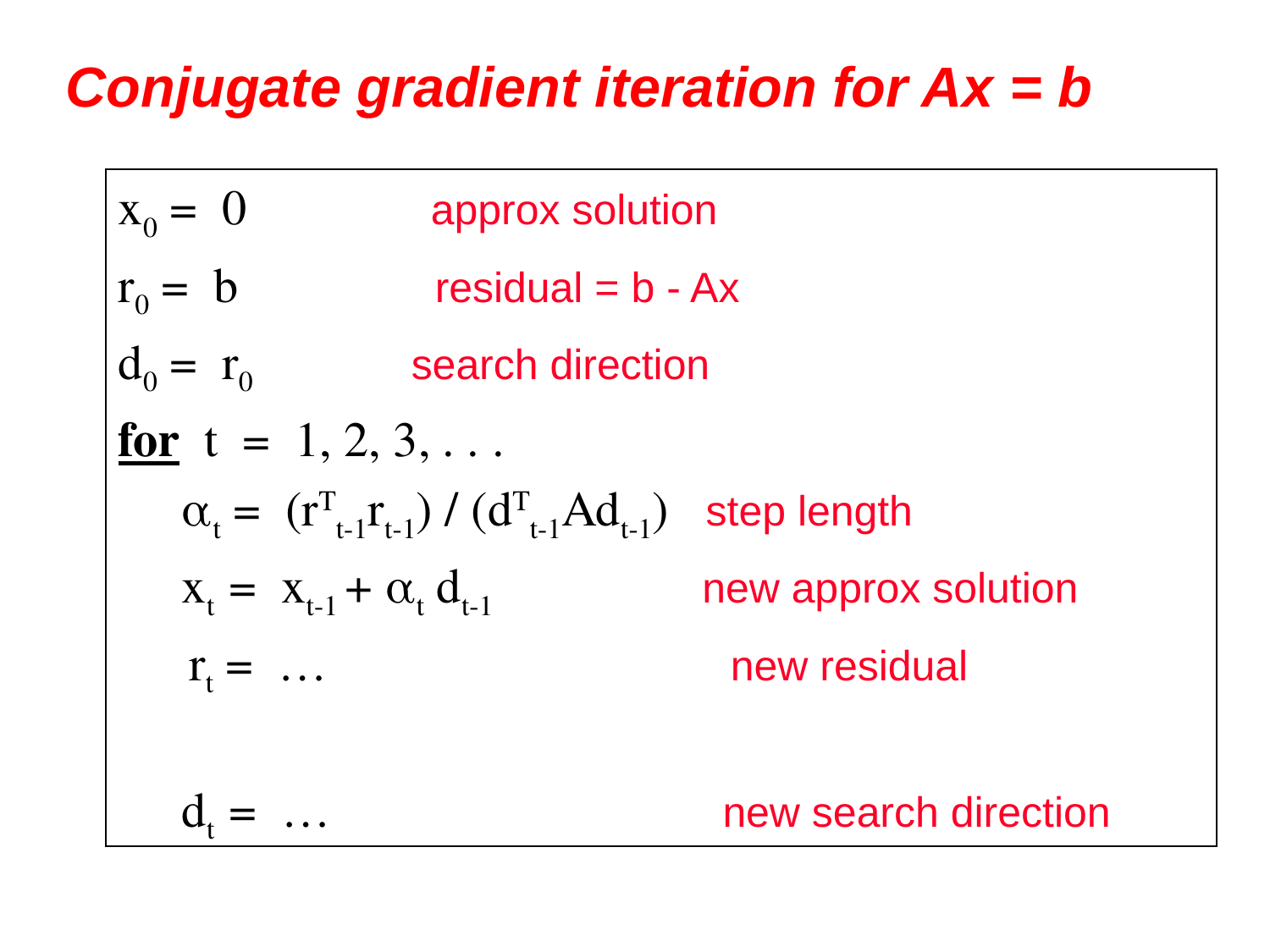

# Conjugate gradient iteration for Ax = b
x0 =  0               approx solution
r0 =  b                residual = b - Ax
d0 =  r0                      search direction
for  t  =  1, 2, 3, . . .
	αt =  (rTt-1rt-1) / (dTt-1Adt-1)   step length
	xt  =  xt-1 + αt dt-1                             new approx solution
	 rt =  …                                            new residual

	dt  =  …                                              new search direction